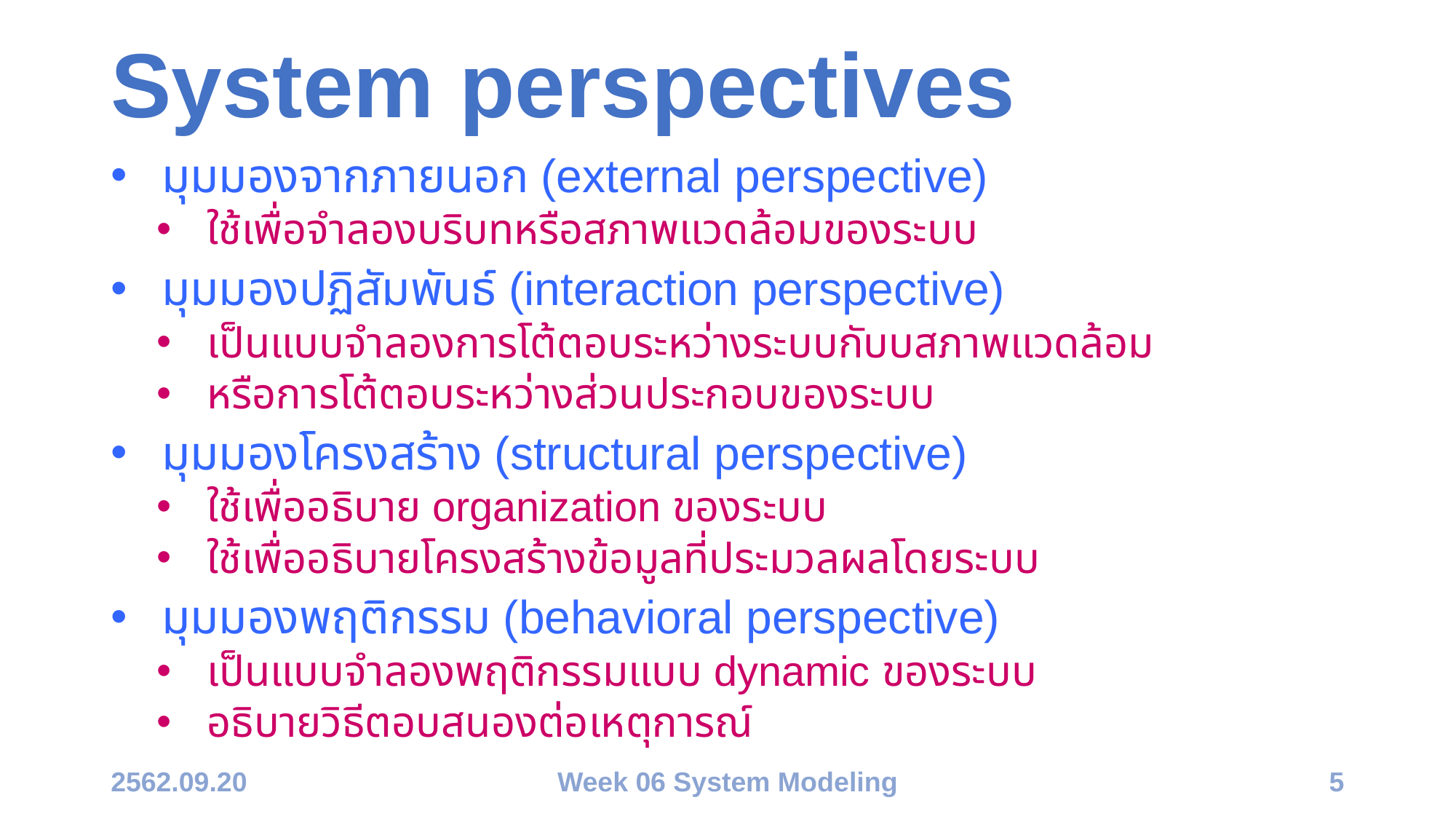

# System perspectives
มุมมองจากภายนอก (external perspective)
ใช้เพื่อจำลองบริบทหรือสภาพแวดล้อมของระบบ
มุมมองปฏิสัมพันธ์ (interaction perspective)
เป็นแบบจำลองการโต้ตอบระหว่างระบบกับบสภาพแวดล้อม
หรือการโต้ตอบระหว่างส่วนประกอบของระบบ
มุมมองโครงสร้าง (structural perspective)
ใช้เพื่ออธิบาย organization ของระบบ
ใช้เพื่ออธิบายโครงสร้างข้อมูลที่ประมวลผลโดยระบบ
มุมมองพฤติกรรม (behavioral perspective)
เป็นแบบจำลองพฤติกรรมแบบ dynamic ของระบบ
อธิบายวิธีตอบสนองต่อเหตุการณ์
2562.09.20
Week 06 System Modeling
5